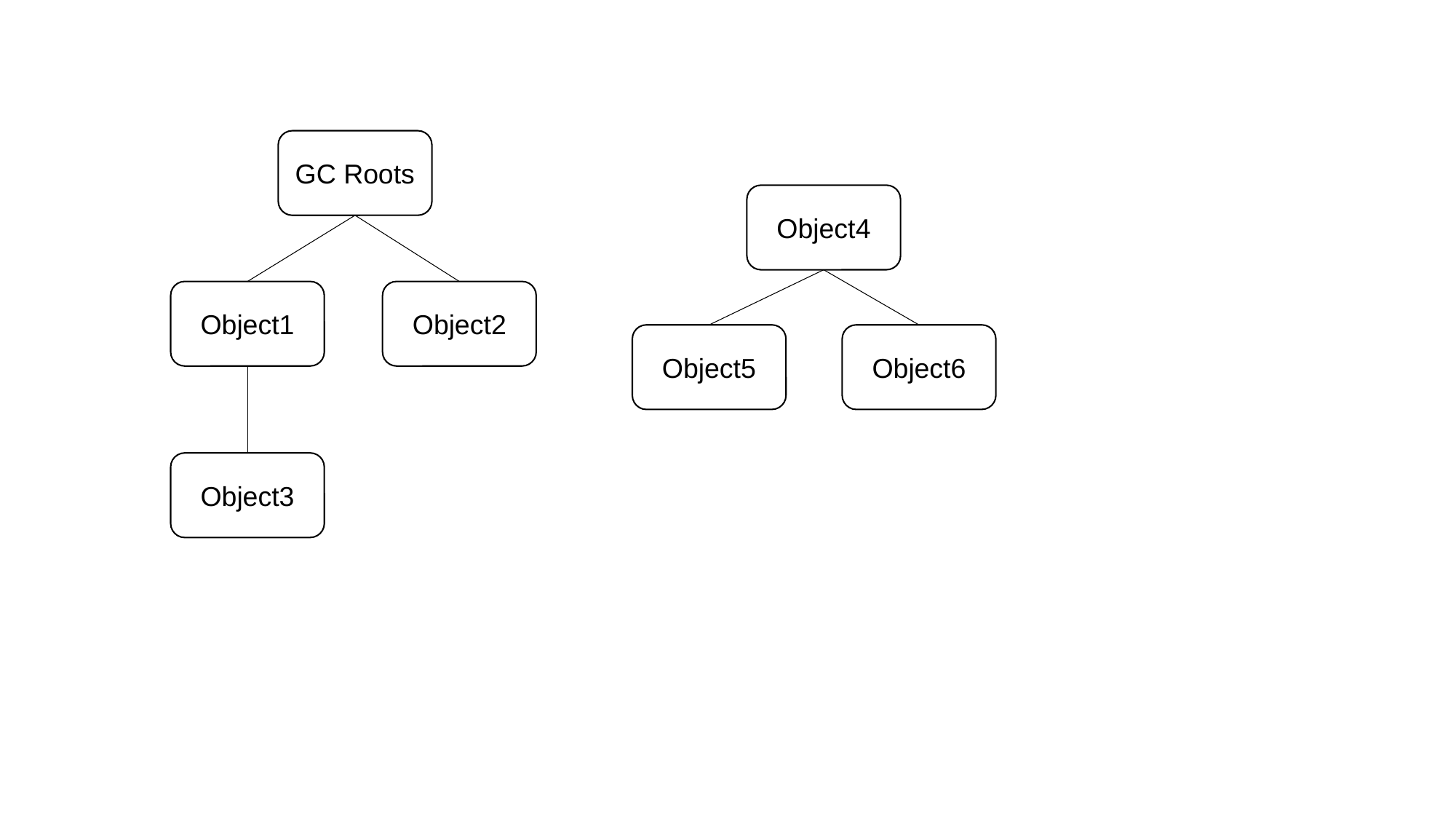

GC Roots
Object4
Object1
Object2
Object5
Object6
Object3